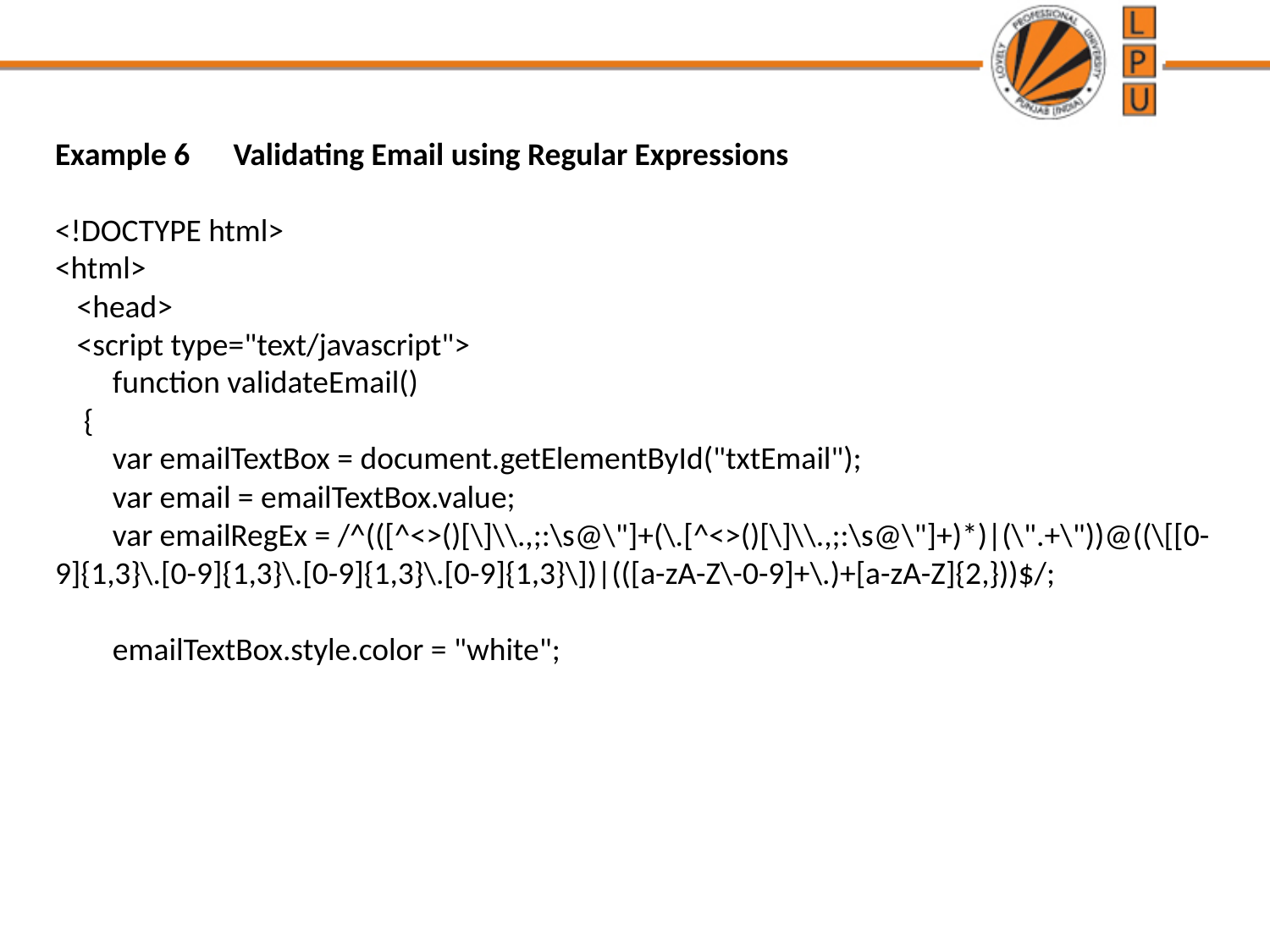

Example 6      Validating Email using Regular Expressions

<!DOCTYPE html>
<html>
   <head>
   <script type="text/javascript">
        function validateEmail()
    {
        var emailTextBox = document.getElementById("txtEmail");
        var email = emailTextBox.value;
        var emailRegEx = /^(([^<>()[\]\\.,;:\s@\"]+(\.[^<>()[\]\\.,;:\s@\"]+)*)|(\".+\"))@((\[[0-9]{1,3}\.[0-9]{1,3}\.[0-9]{1,3}\.[0-9]{1,3}\])|(([a-zA-Z\-0-9]+\.)+[a-zA-Z]{2,}))$/;

        emailTextBox.style.color = "white";